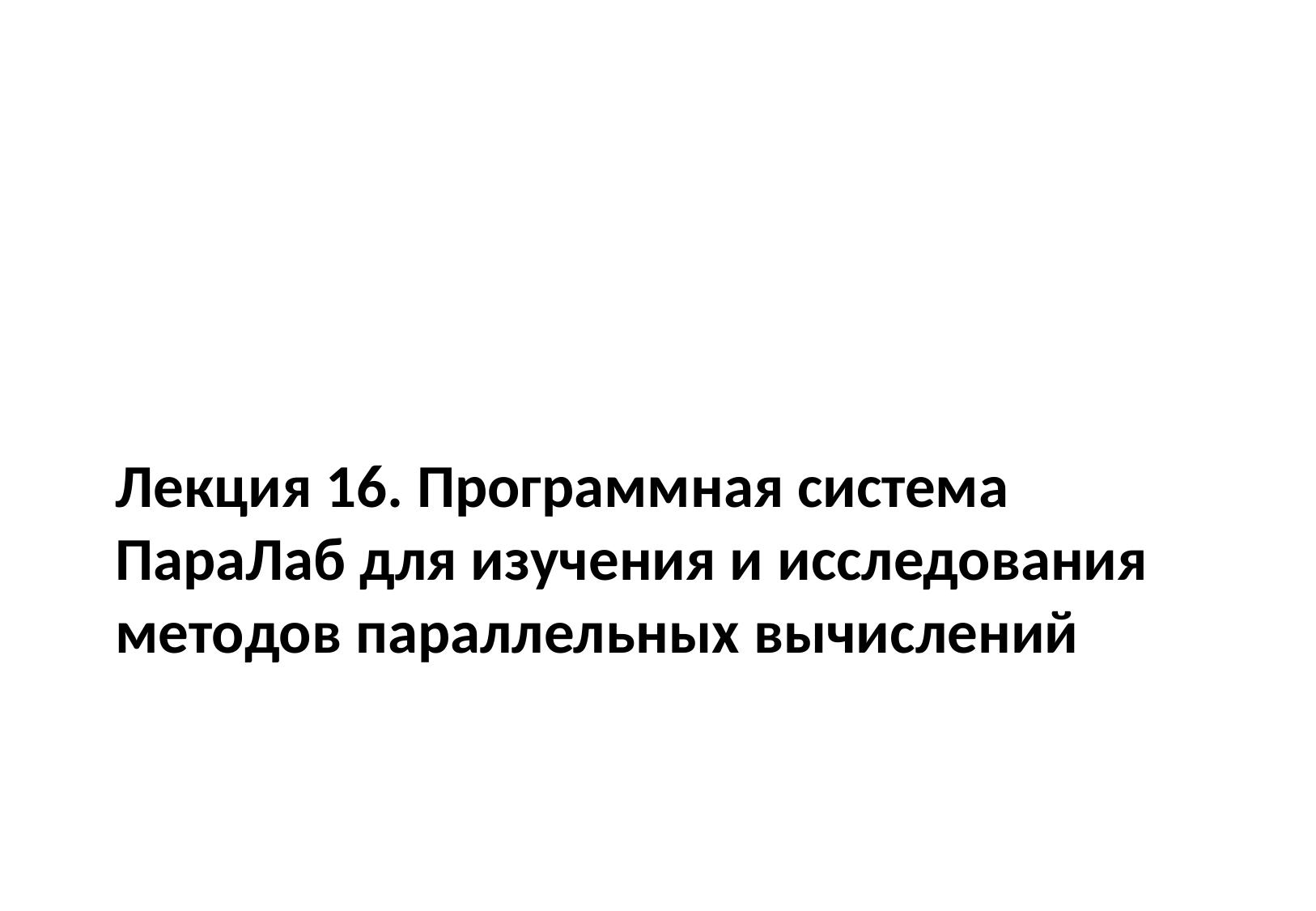

# Лекция 16. Программная система ПараЛаб для изучения и исследования методов параллельных вычислений